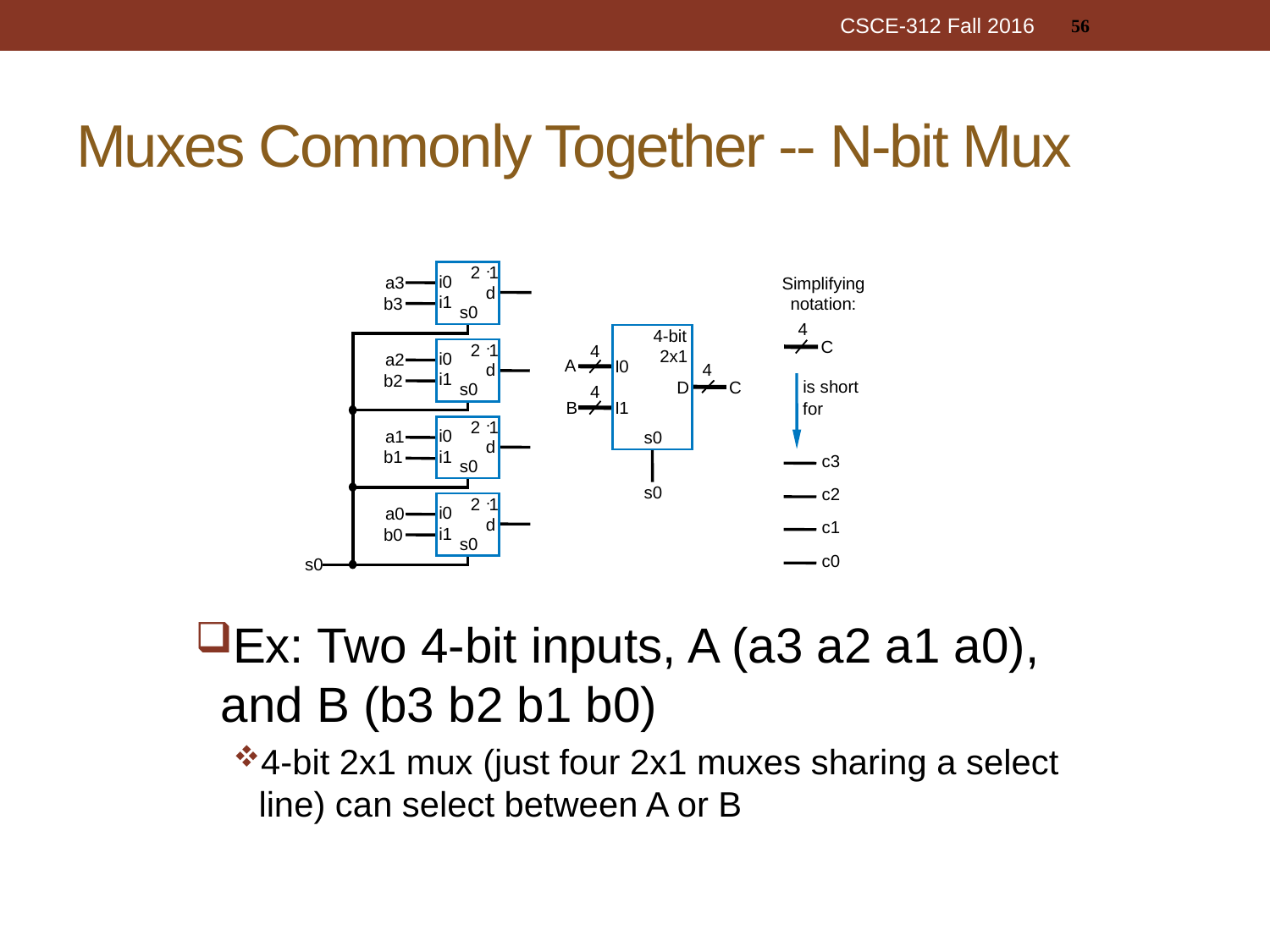

56
CSCE-312 Fall 2016
# Muxes Commonly Together -- N-bit Mux
⋅

2
1
i0
a3
Simplifying
notation:
d

i1

b3
s0

4

4-bit
C
⋅
2
1

4

2x1

i0
a2
A
I
0
4
d

i1
b2

is short
D
C
s0

4

I
1
B
f
or

⋅
2
1

i0
a1
s0

d

i1
b1

c3
s0

s0

c2
⋅

2
1

i0
a0
d

c1
i1
b0

s0

c0
s0

Ex: Two 4-bit inputs, A (a3 a2 a1 a0), and B (b3 b2 b1 b0)
4-bit 2x1 mux (just four 2x1 muxes sharing a select line) can select between A or B